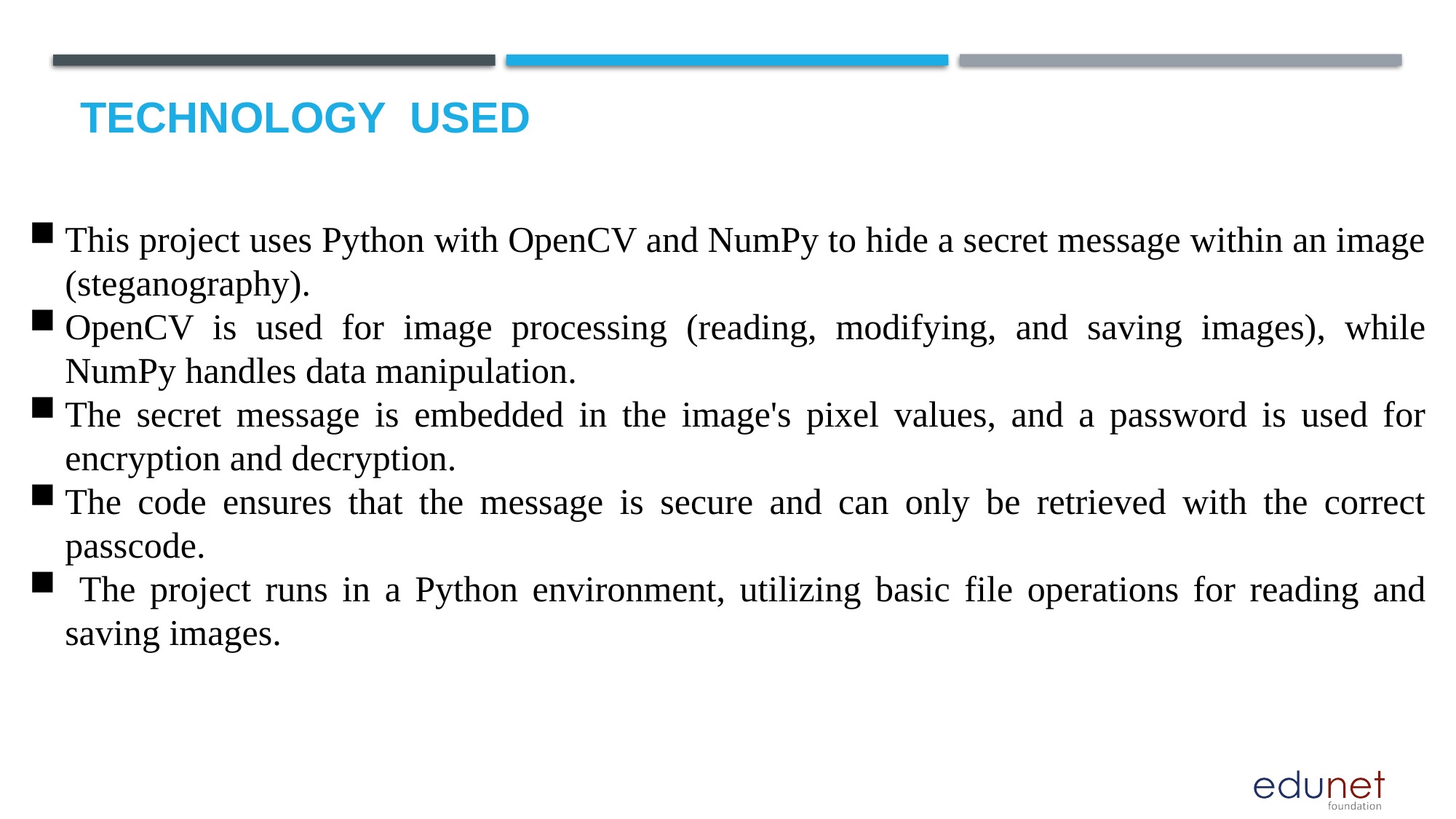

# Technology  used
This project uses Python with OpenCV and NumPy to hide a secret message within an image (steganography).
OpenCV is used for image processing (reading, modifying, and saving images), while NumPy handles data manipulation.
The secret message is embedded in the image's pixel values, and a password is used for encryption and decryption.
The code ensures that the message is secure and can only be retrieved with the correct passcode.
 The project runs in a Python environment, utilizing basic file operations for reading and saving images.